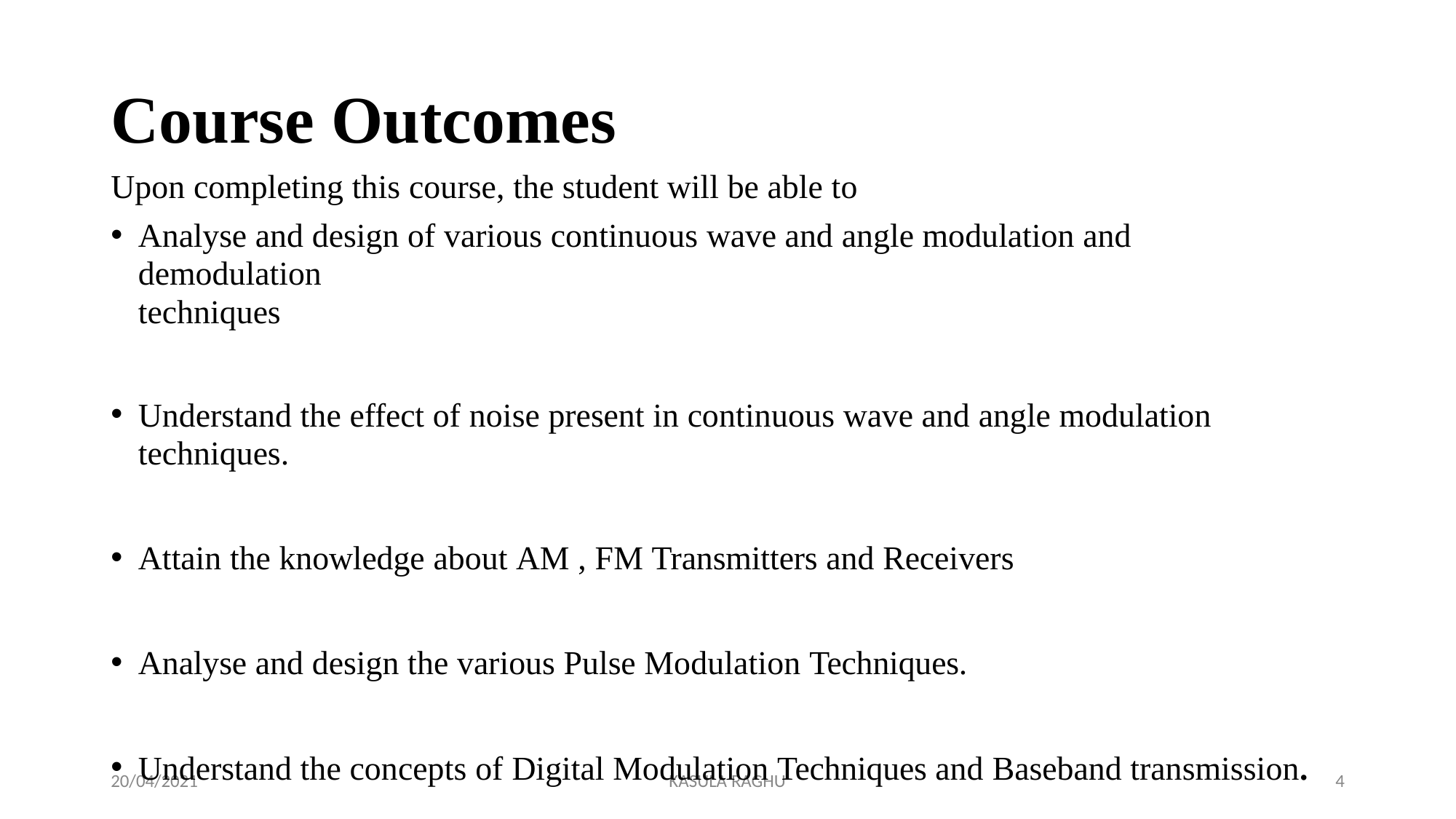

# Course Outcomes
Upon completing this course, the student will be able to
Analyse and design of various continuous wave and angle modulation and demodulation
techniques

Understand the effect of noise present in continuous wave and angle modulation
techniques.

Attain the knowledge about AM , FM Transmitters and Receivers

Analyse and design the various Pulse Modulation Techniques.

Understand the concepts of Digital Modulation Techniques and Baseband transmission.
20/04/2021
KASULA RAGHU
4